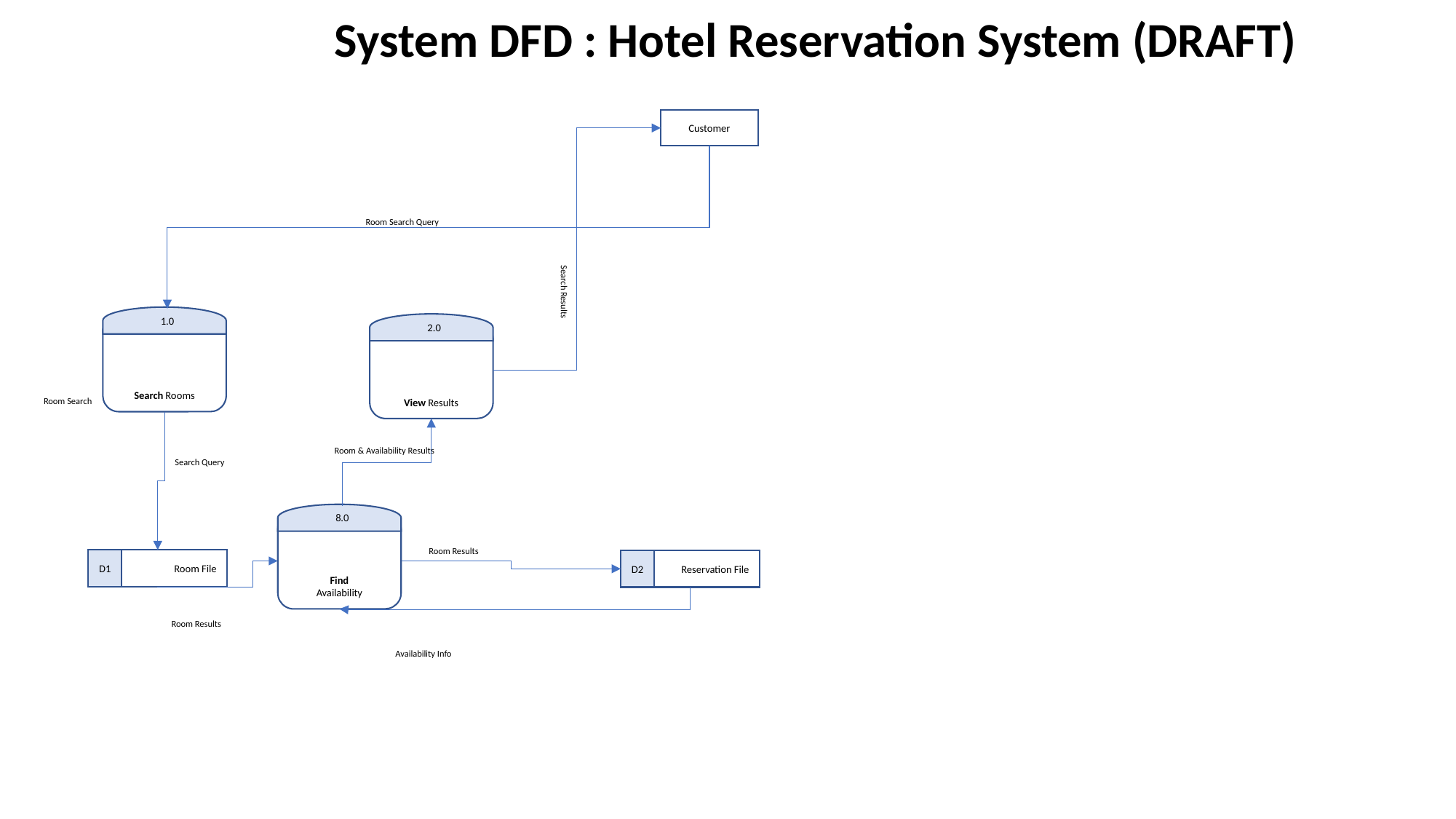

System DFD : Hotel Reservation System (DRAFT)
Customer
Room Search Query
Search Results

1.0
Search Rooms

2.0
View Results
Room Search
Room & Availability Results
Search Query

8.0
Find
Availability
Room Results
D1
Room File
D2
Reservation File
Room Results
Availability Info